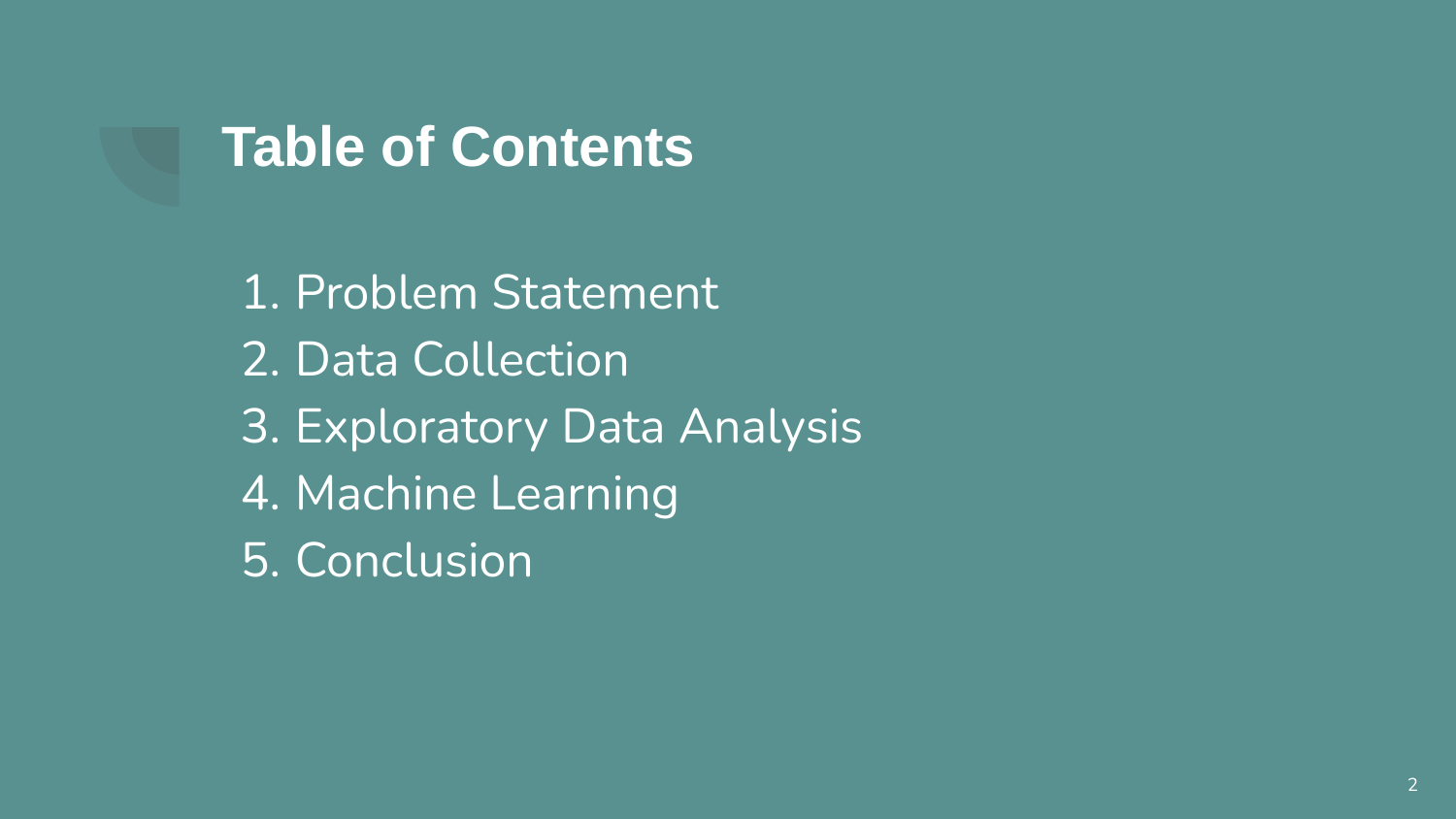

# Table of Contents
Problem Statement
Data Collection
Exploratory Data Analysis
Machine Learning
Conclusion

2